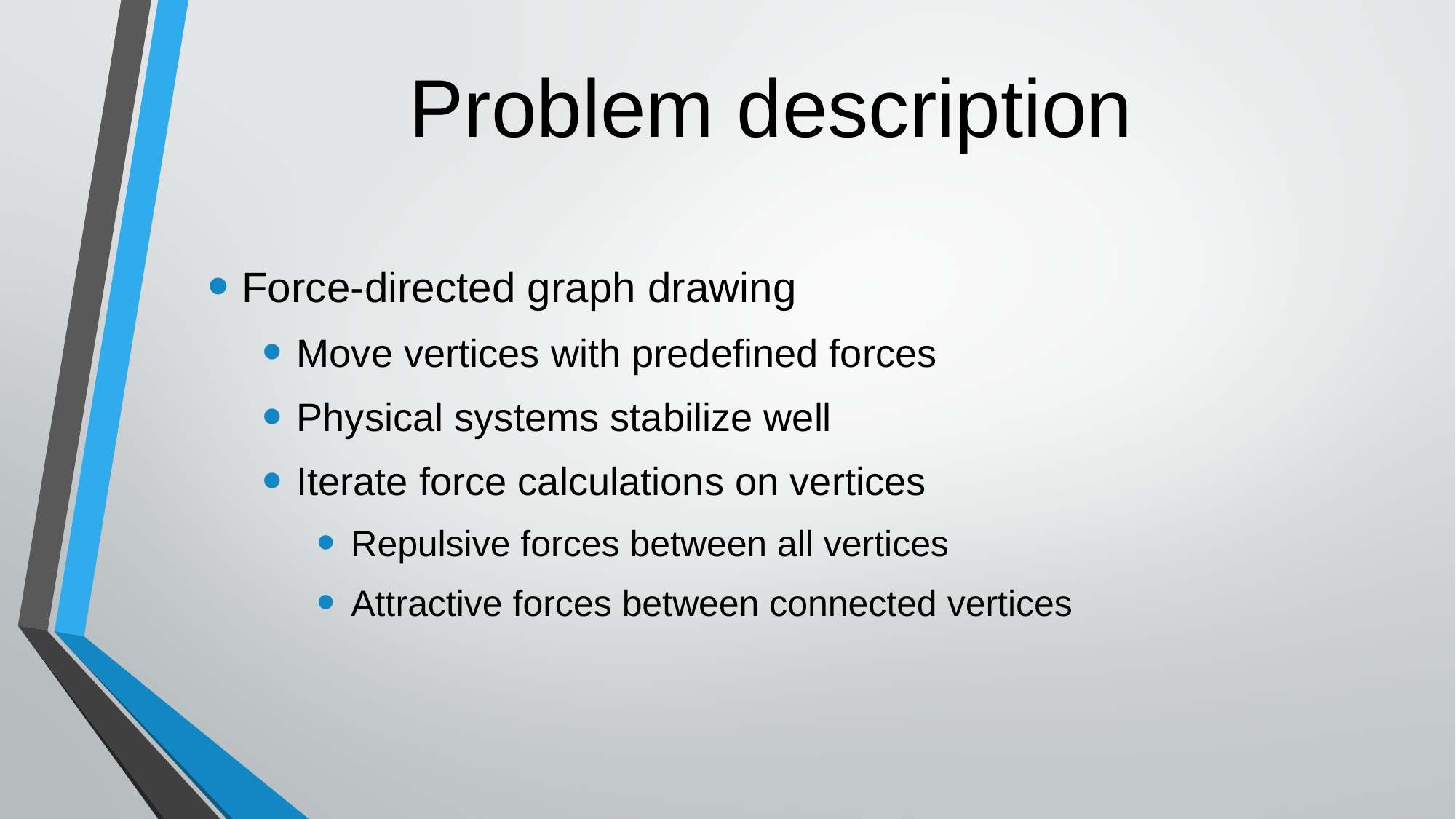

# Problem description
Force-directed graph drawing
Move vertices with predefined forces
Physical systems stabilize well
Iterate force calculations on vertices
Repulsive forces between all vertices
Attractive forces between connected vertices